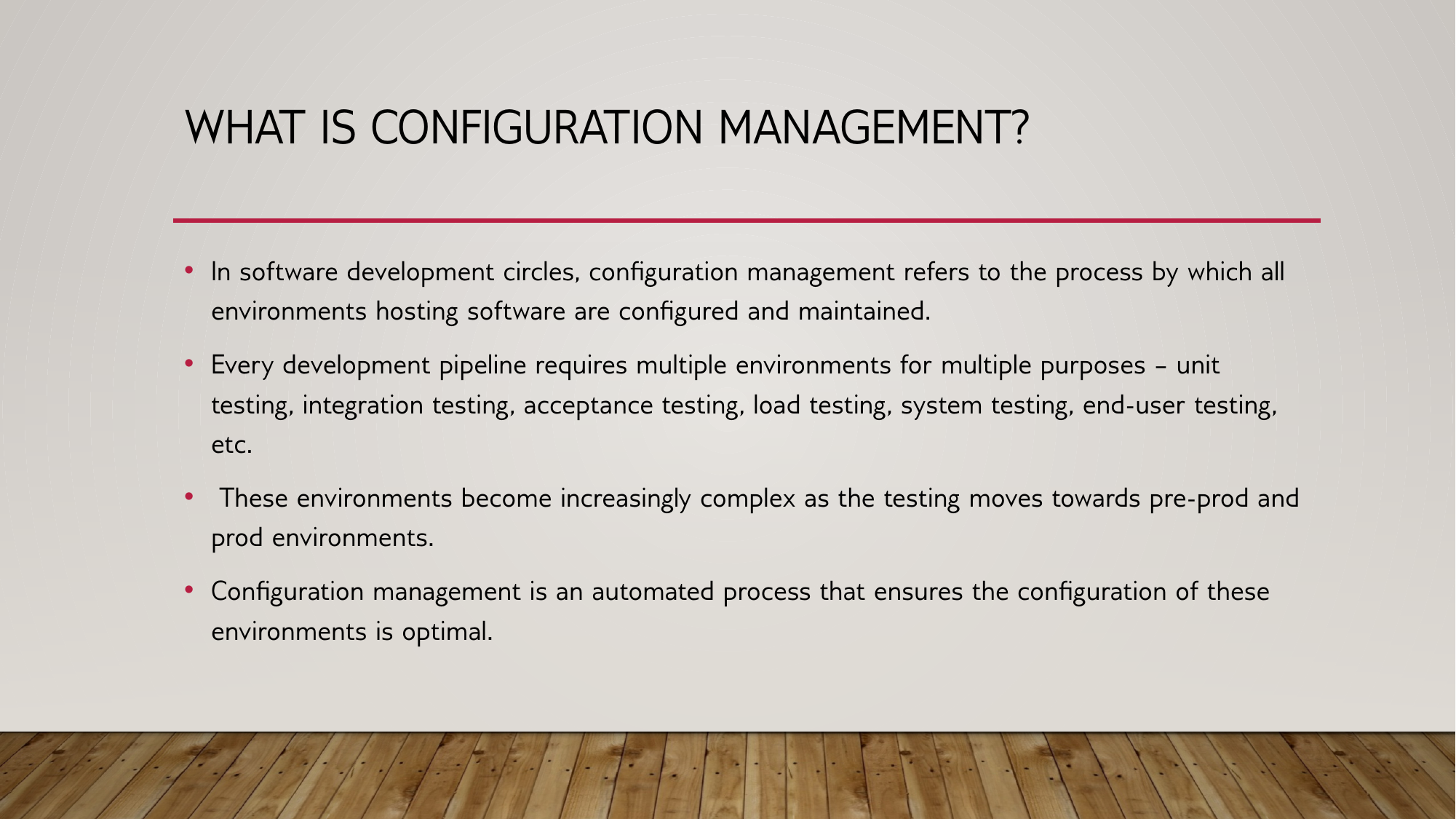

# What is configuration management?
In software development circles, configuration management refers to the process by which all environments hosting software are configured and maintained.
Every development pipeline requires multiple environments for multiple purposes – unit testing, integration testing, acceptance testing, load testing, system testing, end-user testing, etc.
 These environments become increasingly complex as the testing moves towards pre-prod and prod environments.
Configuration management is an automated process that ensures the configuration of these environments is optimal.